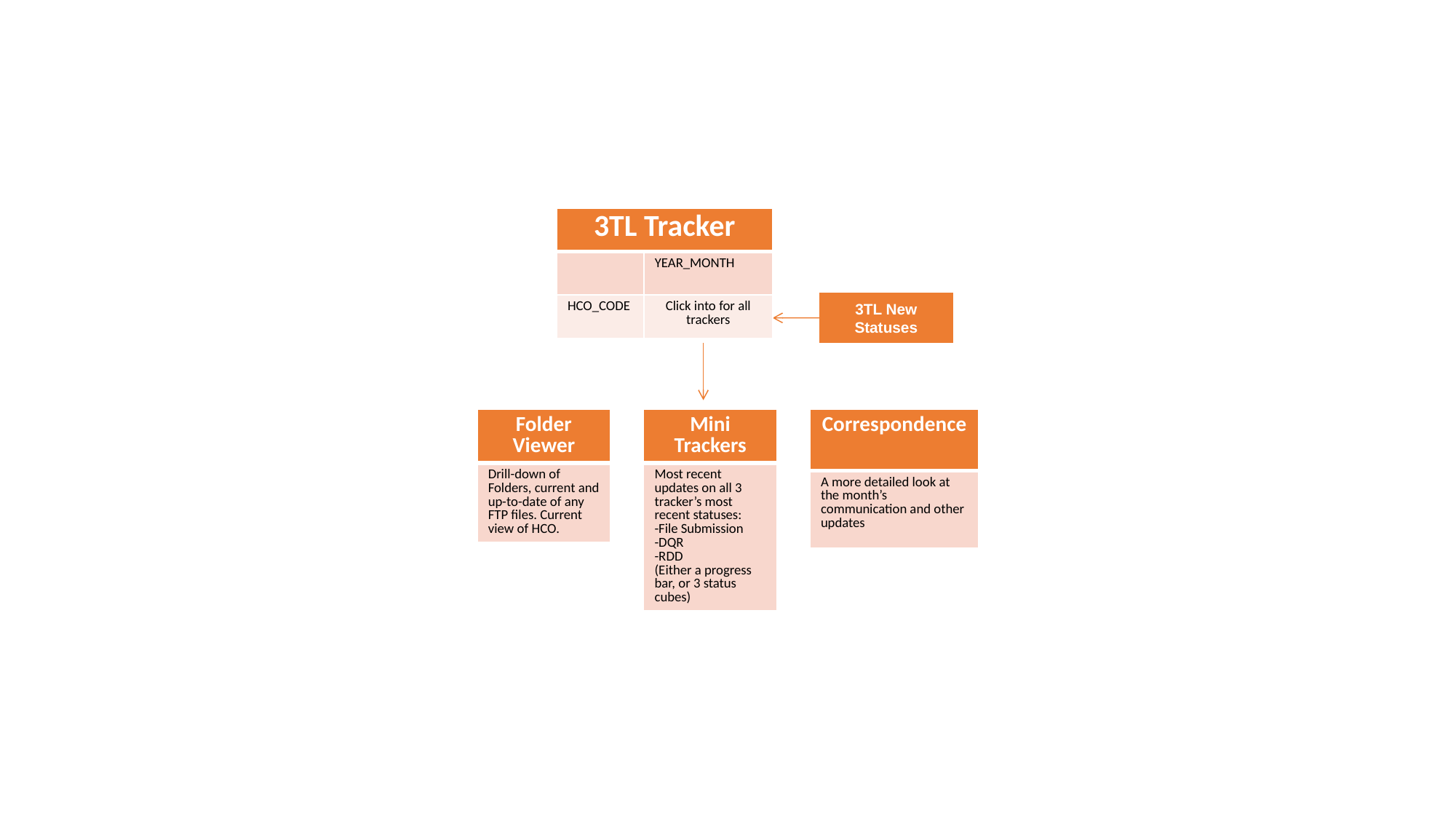

| 3TL Tracker |  |
| --- | --- |
|  | YEAR\_MONTH |
| HCO\_CODE | Click into for all trackers |
3TL New Statuses
| Folder Viewer |
| --- |
| Drill-down of Folders, current and up-to-date of any FTP files. Current view of HCO. |
| Mini Trackers |
| --- |
| Most recent updates on all 3 tracker’s most recent statuses: -File Submission -DQR -RDD (Either a progress bar, or 3 status cubes) |
| Correspondence |
| --- |
| A more detailed look at the month’s communication and other updates |